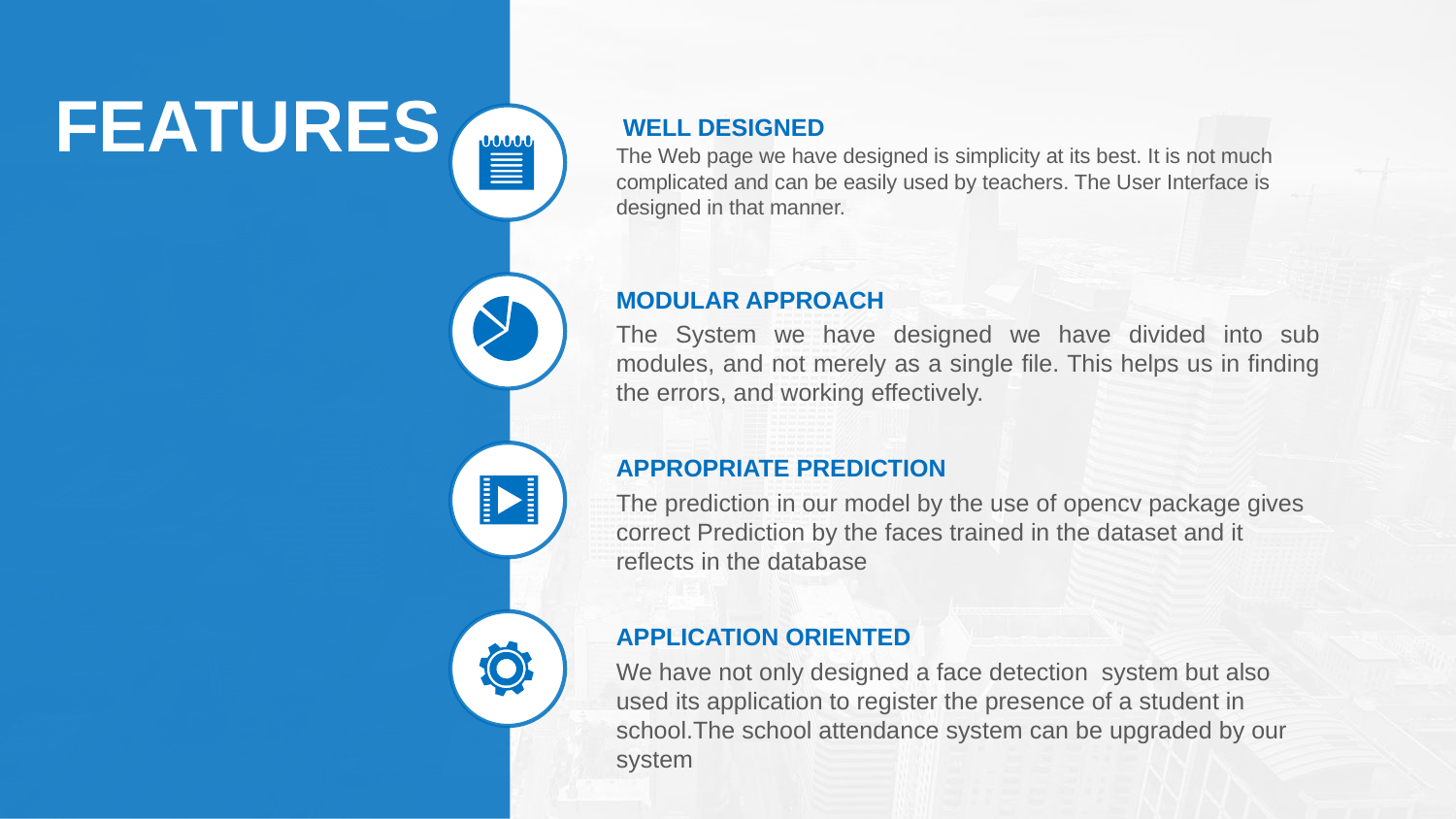

FEATURES

 WELL DESIGNED

The Web page we have designed is simplicity at its best. It is not much complicated and can be easily used by teachers. The User Interface is designed in that manner.

MODULAR APPROACH
The System we have designed we have divided into sub modules, and not merely as a single file. This helps us in finding the errors, and working effectively.

APPROPRIATE PREDICTION
The prediction in our model by the use of opencv package gives
correct Prediction by the faces trained in the dataset and it reflects in the database

APPLICATION ORIENTED
We have not only designed a face detection  system but also used its application to register the presence of a student in school.The school attendance system can be upgraded by our system